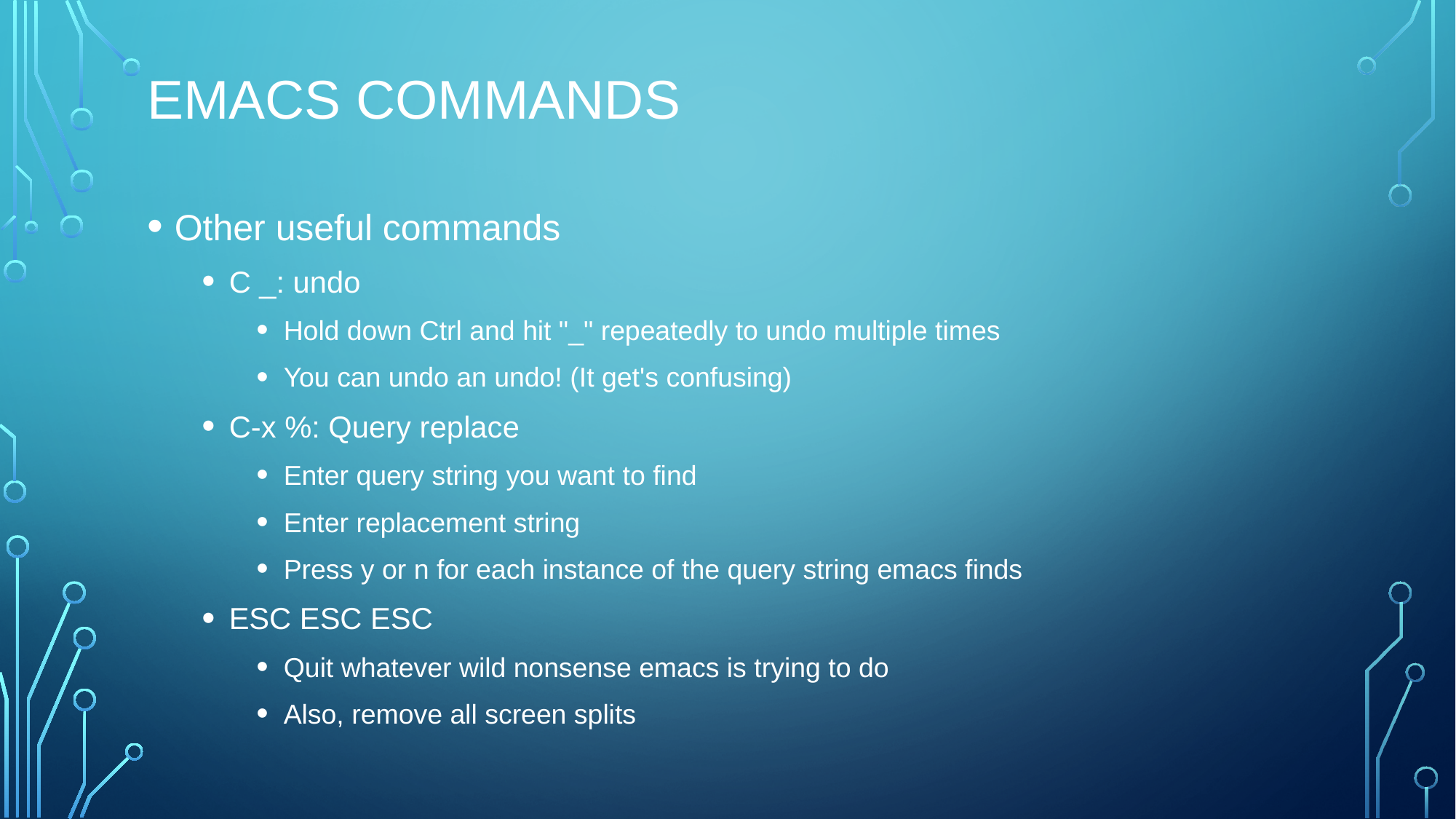

# Emacs Commands
Other useful commands
C _: undo
Hold down Ctrl and hit "_" repeatedly to undo multiple times
You can undo an undo! (It get's confusing)
C-x %: Query replace
Enter query string you want to find
Enter replacement string
Press y or n for each instance of the query string emacs finds
ESC ESC ESC
Quit whatever wild nonsense emacs is trying to do
Also, remove all screen splits